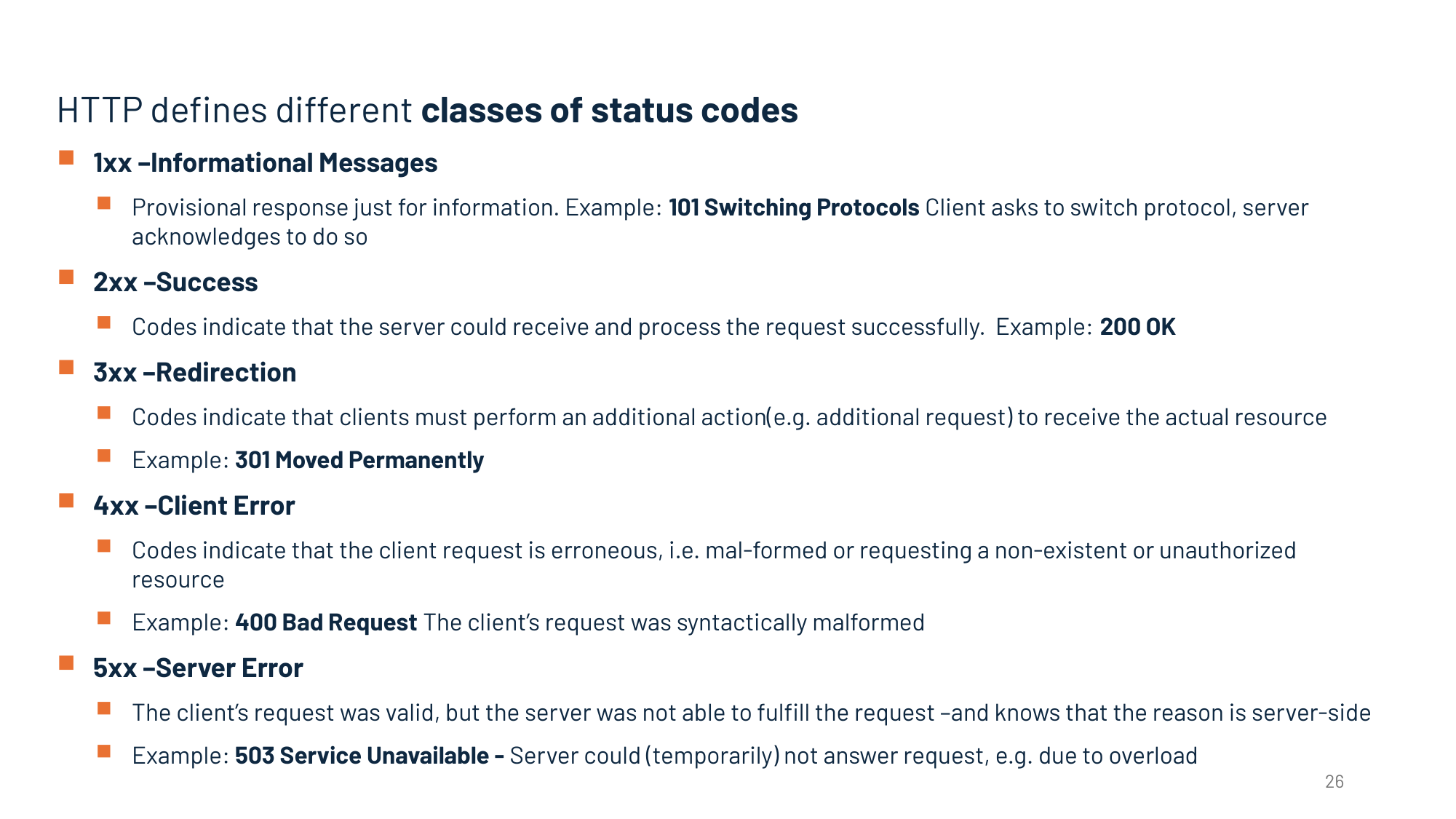

HTTP defines different classes of status codes
1xx –Informational Messages
Provisional response just for information. Example: 101 Switching Protocols Client asks to switch protocol, server acknowledges to do so
2xx –Success
Codes indicate that the server could receive and process the request successfully.  Example: 200 OK
3xx –Redirection
Codes indicate that clients must perform an additional action(e.g. additional request) to receive the actual resource
Example: 301 Moved Permanently
4xx –Client Error
Codes indicate that the client request is erroneous, i.e. mal-formed or requesting a non-existent or unauthorized resource
Example: 400 Bad Request The client’s request was syntactically malformed
5xx –Server Error
The client’s request was valid, but the server was not able to fulfill the request –and knows that the reason is server-side
Example: 503 Service Unavailable - Server could (temporarily) not answer request, e.g. due to overload

26